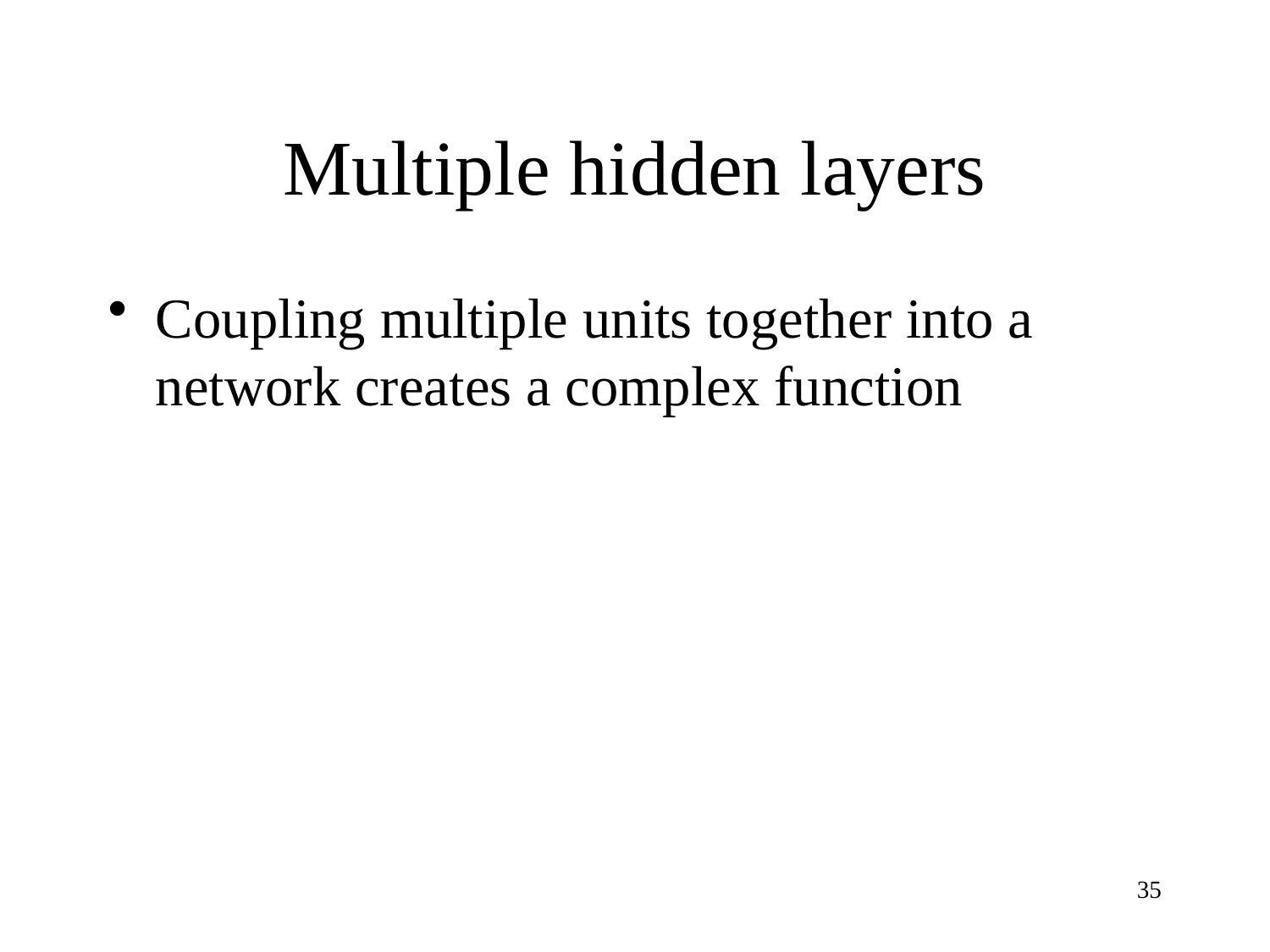

# Multiple hidden layers
Coupling multiple units together into a network creates a complex function
35